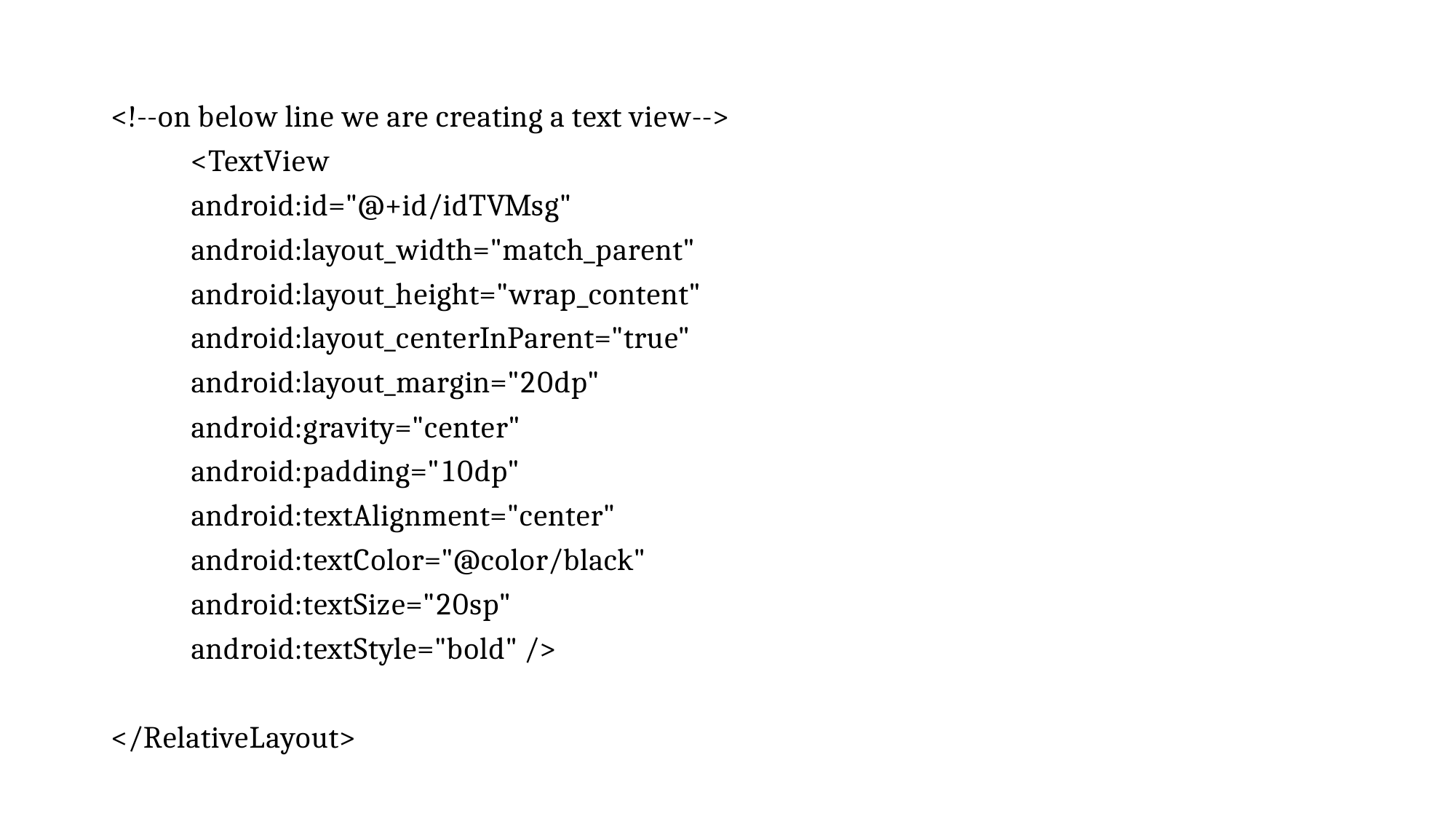

<!--on below line we are creating a text view-->
	<TextView
		android:id="@+id/idTVMsg"
		android:layout_width="match_parent"
		android:layout_height="wrap_content"
		android:layout_centerInParent="true"
		android:layout_margin="20dp"
		android:gravity="center"
		android:padding="10dp"
		android:textAlignment="center"
		android:textColor="@color/black"
		android:textSize="20sp"
		android:textStyle="bold" />

</RelativeLayout>